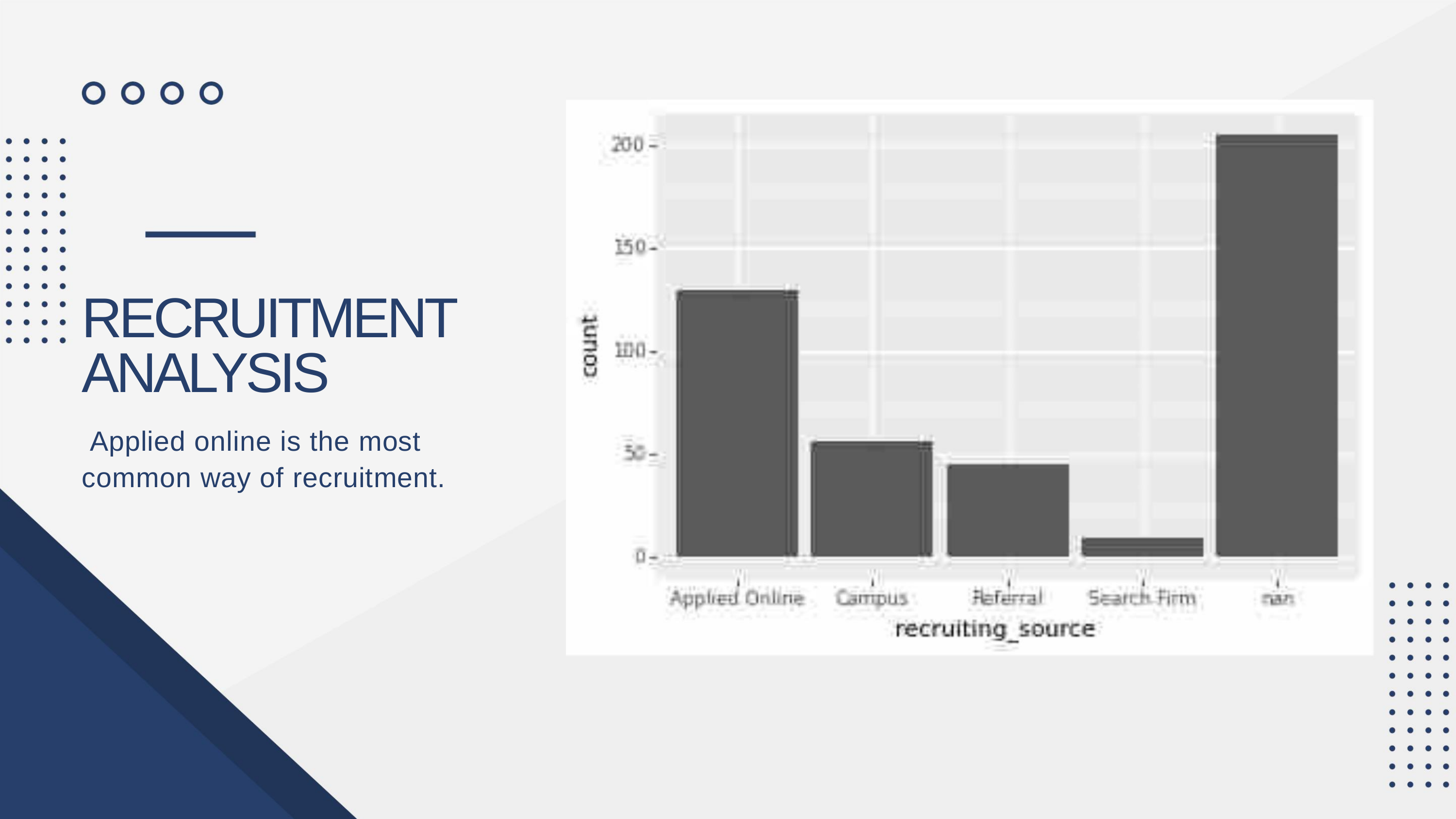

RECRUITMENT
ANALYSIS
Applied online is the most
common way of recruitment.